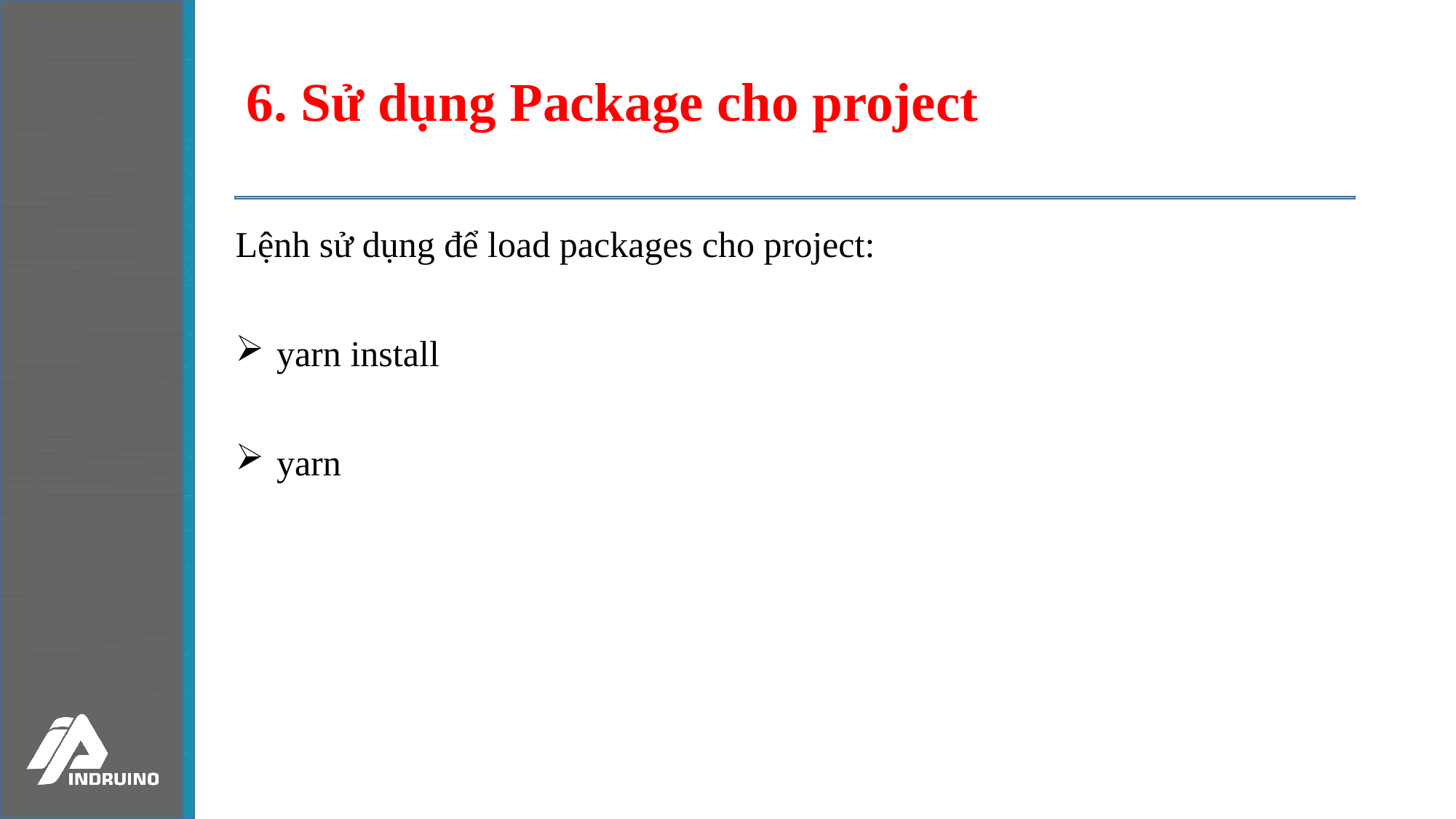

# 6. Sử dụng Package cho project
Lệnh sử dụng để load packages cho project:

yarn install

yarn